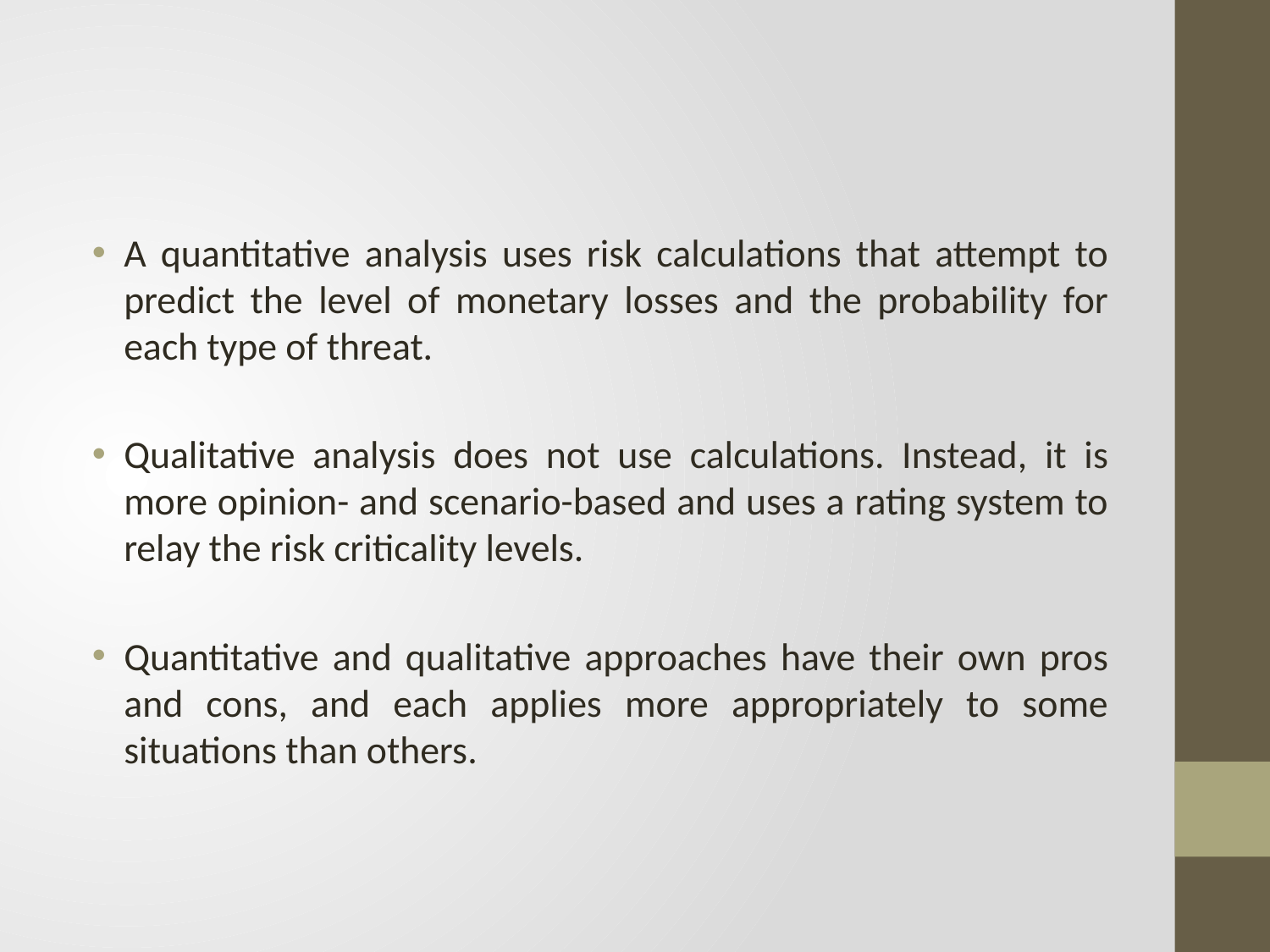

#
A quantitative analysis uses risk calculations that attempt to predict the level of monetary losses and the probability for each type of threat.

Qualitative analysis does not use calculations. Instead, it is more opinion- and scenario-based and uses a rating system to relay the risk criticality levels.

Quantitative and qualitative approaches have their own pros and cons, and each applies more appropriately to some situations than others.